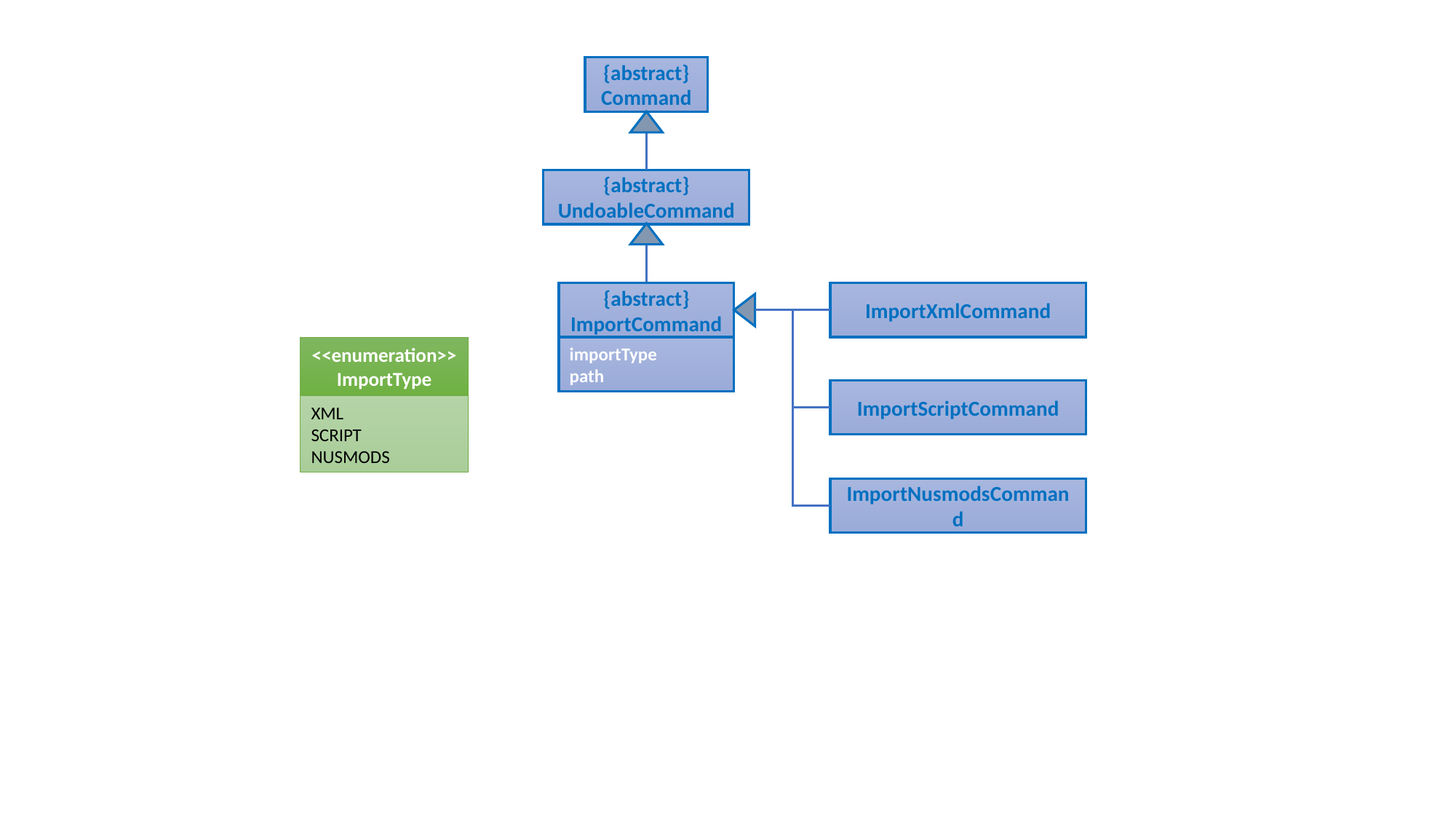

{abstract}
Command

{abstract}
UndoableCommand

ImportXmlCommand
{abstract}
ImportCommand

<<enumeration>>
ImportType
importType
path
ImportScriptCommand
XML
SCRIPT
NUSMODS
ImportNusmodsCommand